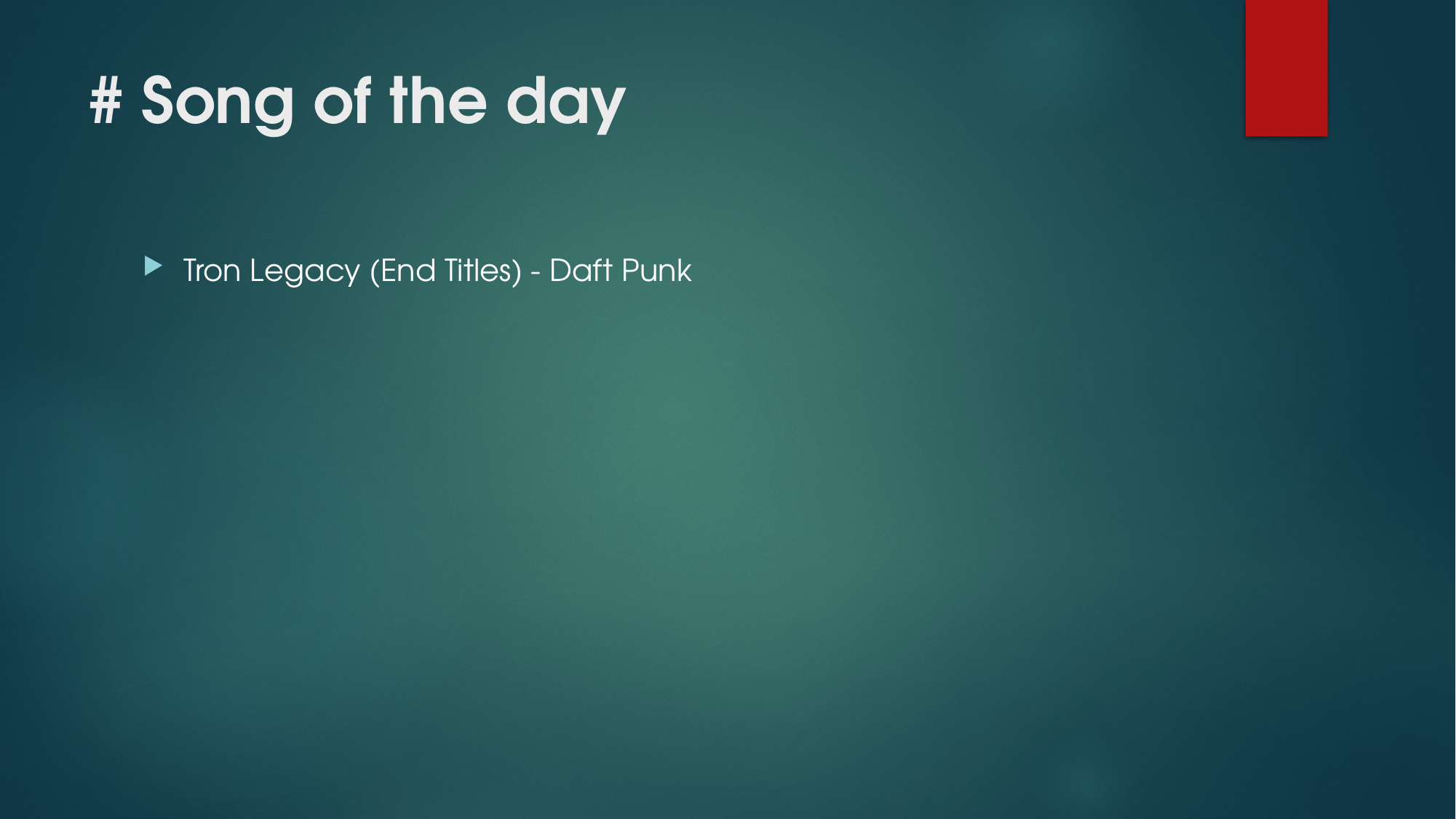

# # Song of the day
Tron Legacy (End Titles) - Daft Punk